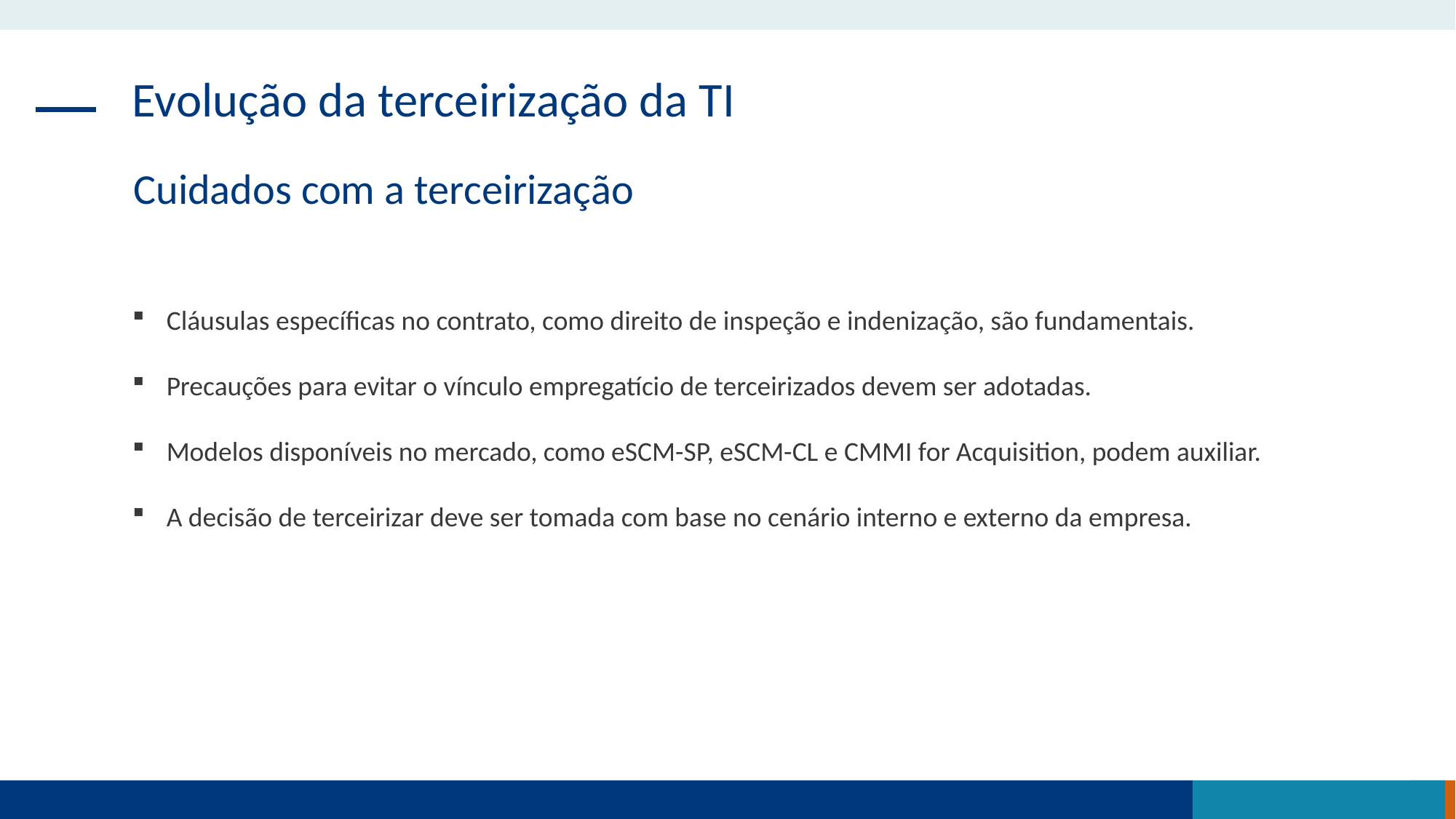

Evolução da terceirização da TI

Cuidados com a terceirização

Cláusulas específicas no contrato, como direito de inspeção e indenização, são fundamentais.

Precauções para evitar o vínculo empregatício de terceirizados devem ser adotadas.

Modelos disponíveis no mercado, como eSCM-SP, eSCM-CL e CMMI for Acquisition, podem auxiliar.

A decisão de terceirizar deve ser tomada com base no cenário interno e externo da empresa.